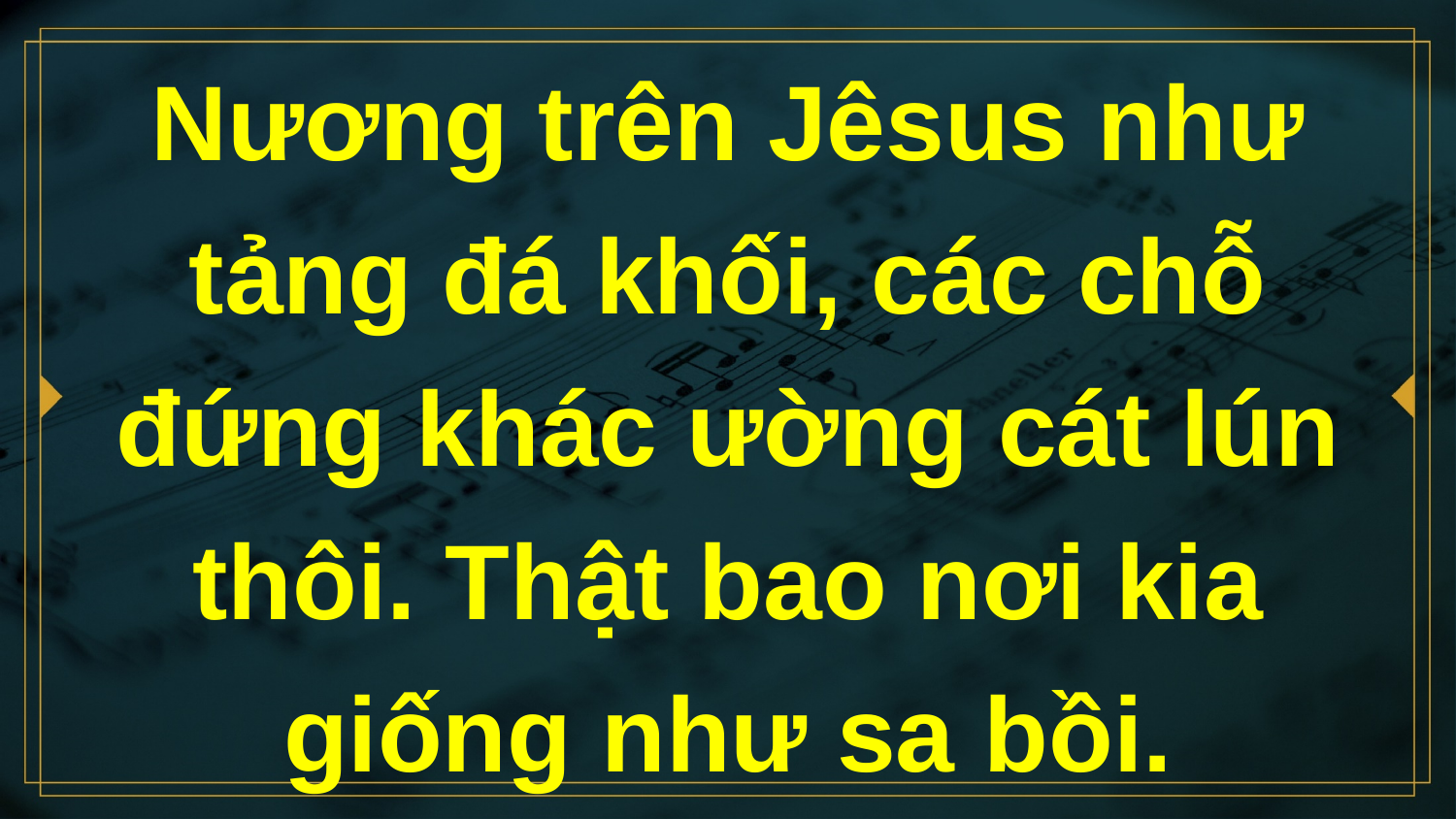

# Nương trên Jêsus như tảng đá khối, các chỗ đứng khác ường cát lún thôi. Thật bao nơi kia giống như sa bồi.